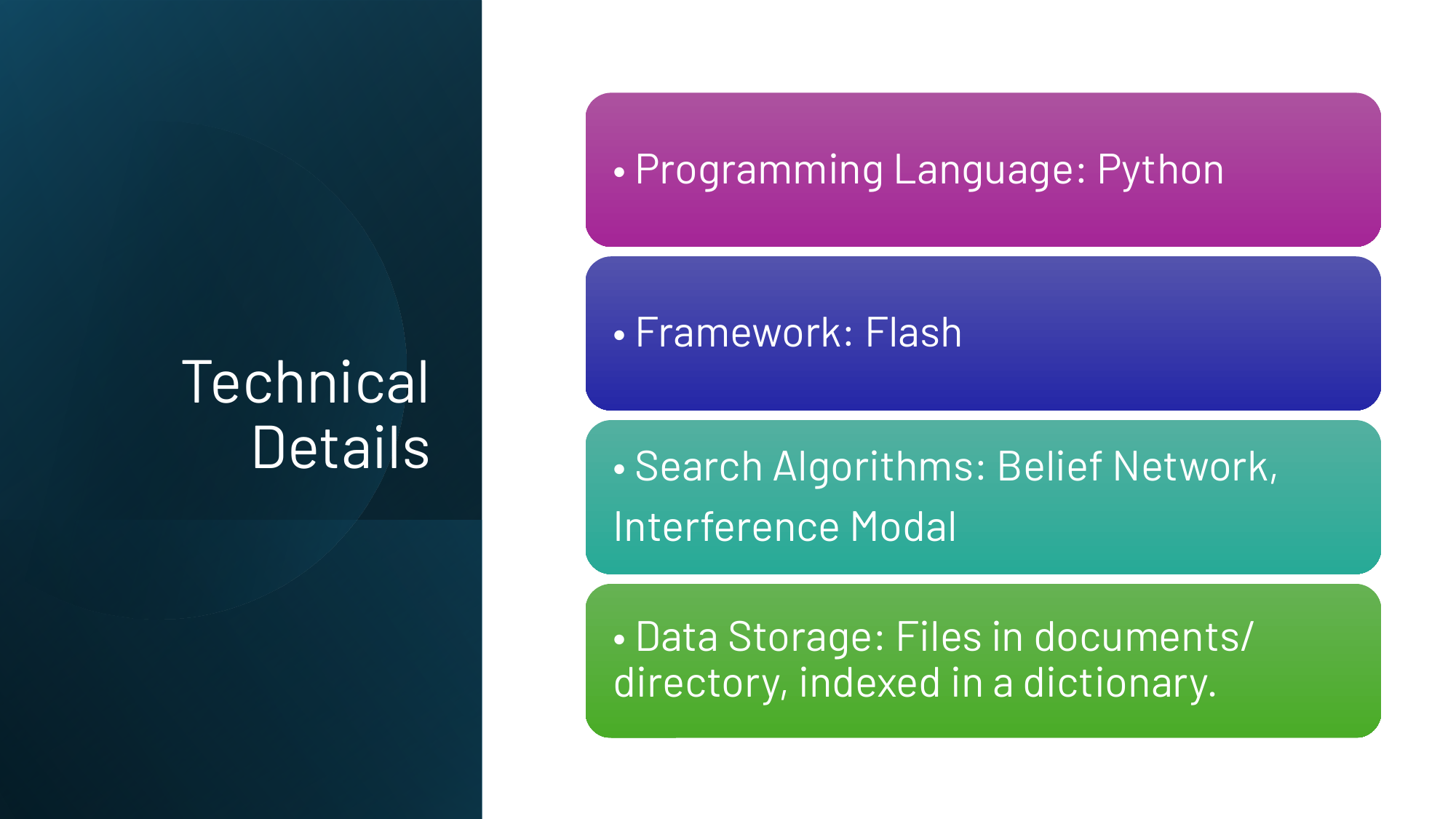

• Programming Language: Python
• Framework: Flash
• Search Algorithms: Belief Network,
Interference Modal
• Data Storage: Files in documents/ directory, indexed in a dictionary.

# Technical Details